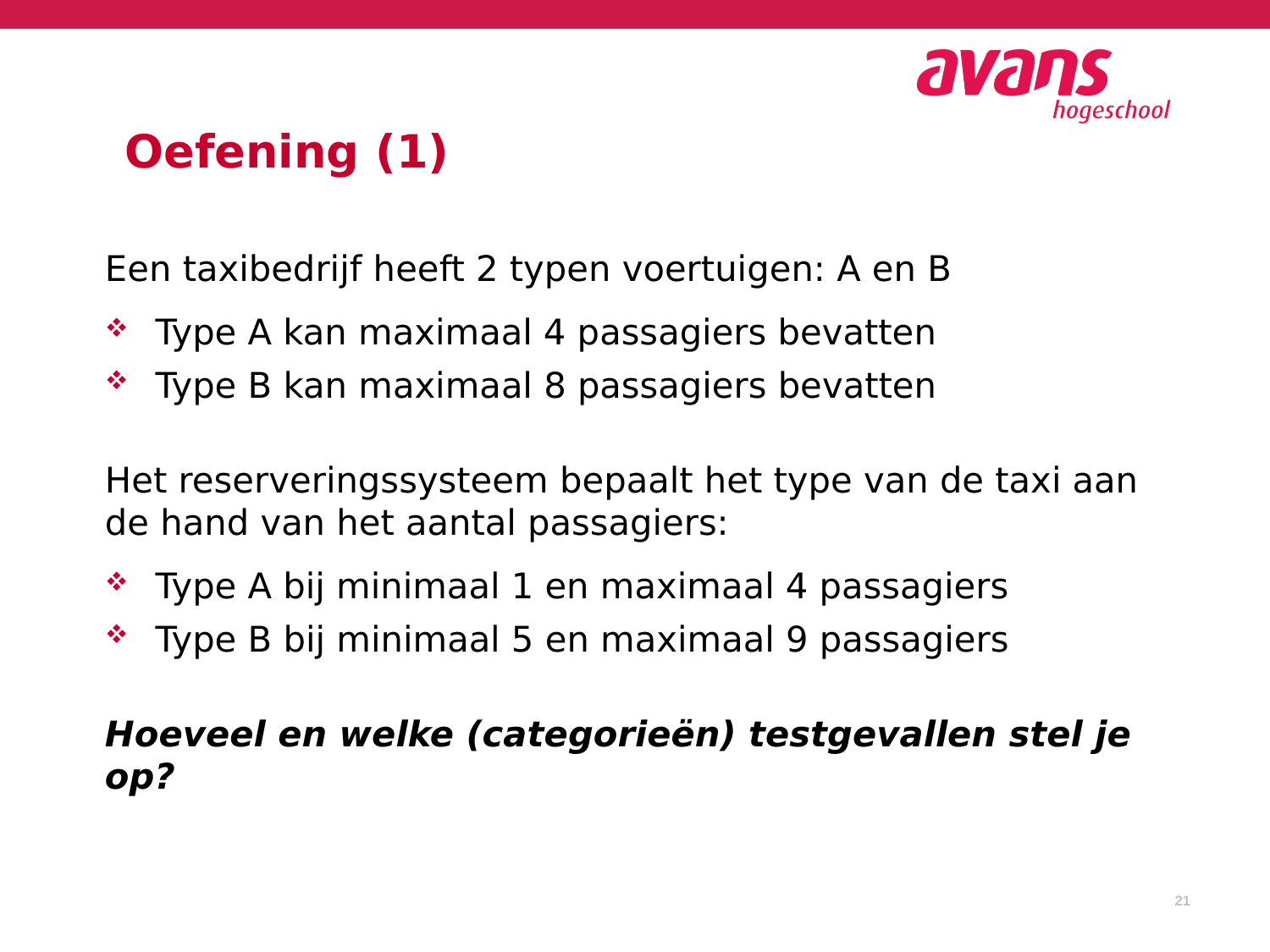

21
# Oefening (1)
Een taxibedrijf heeft 2 typen voertuigen: A en B
Type A kan maximaal 4 passagiers bevatten
Type B kan maximaal 8 passagiers bevatten

Het reserveringssysteem bepaalt het type van de taxi aan de hand van het aantal passagiers:
Type A bij minimaal 1 en maximaal 4 passagiers
Type B bij minimaal 5 en maximaal 9 passagiers

Hoeveel en welke (categorieën) testgevallen stel je op?